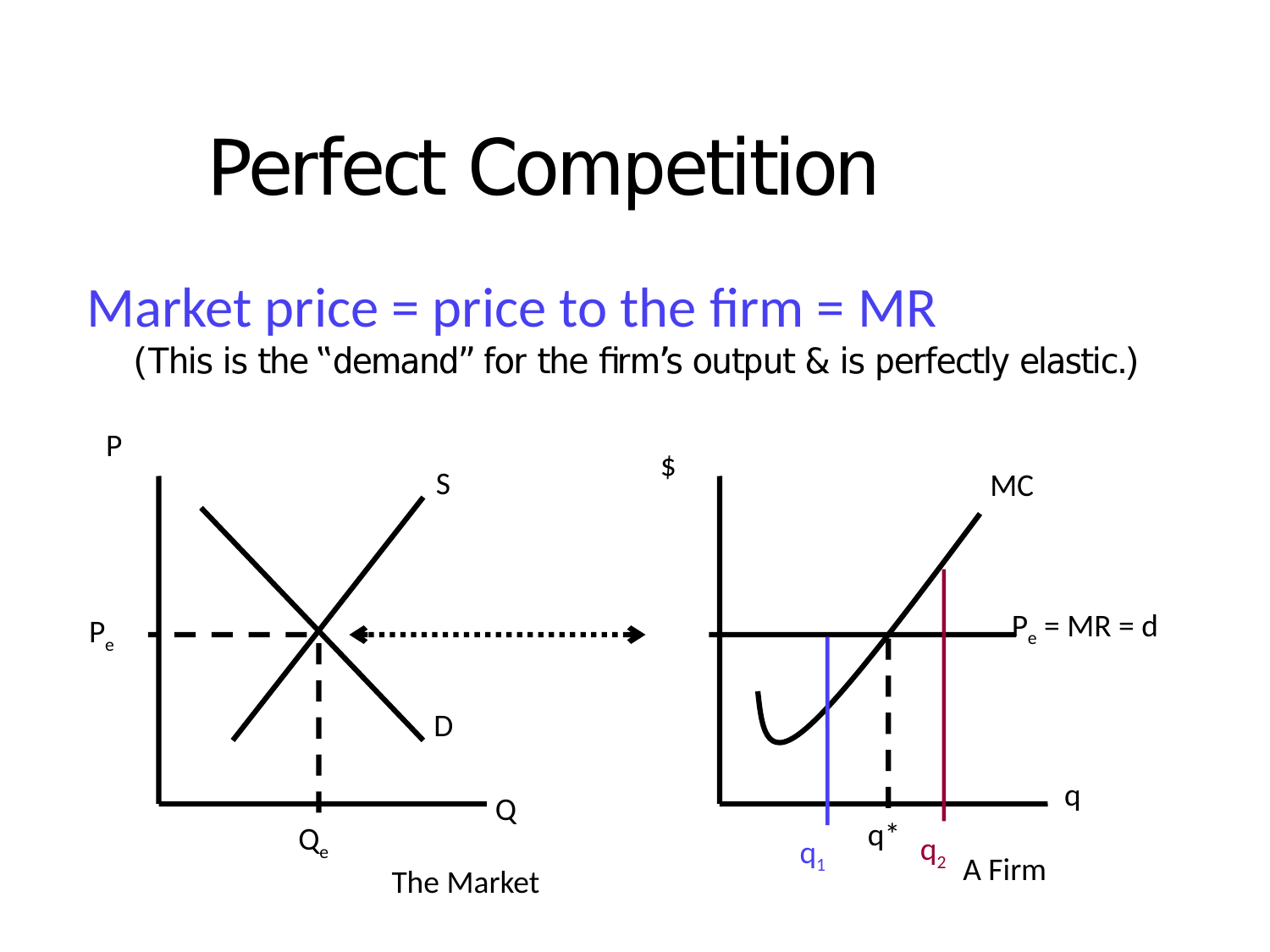

# Perfect Competition
Market price = price to the firm = MR
(This is the “demand” for the firm’s output & is perfectly elastic.)
P
$
S

Pe = MR = d
Pe

D
q
Q
Qe
A Firm
The Market
MC

q*

q2
q1